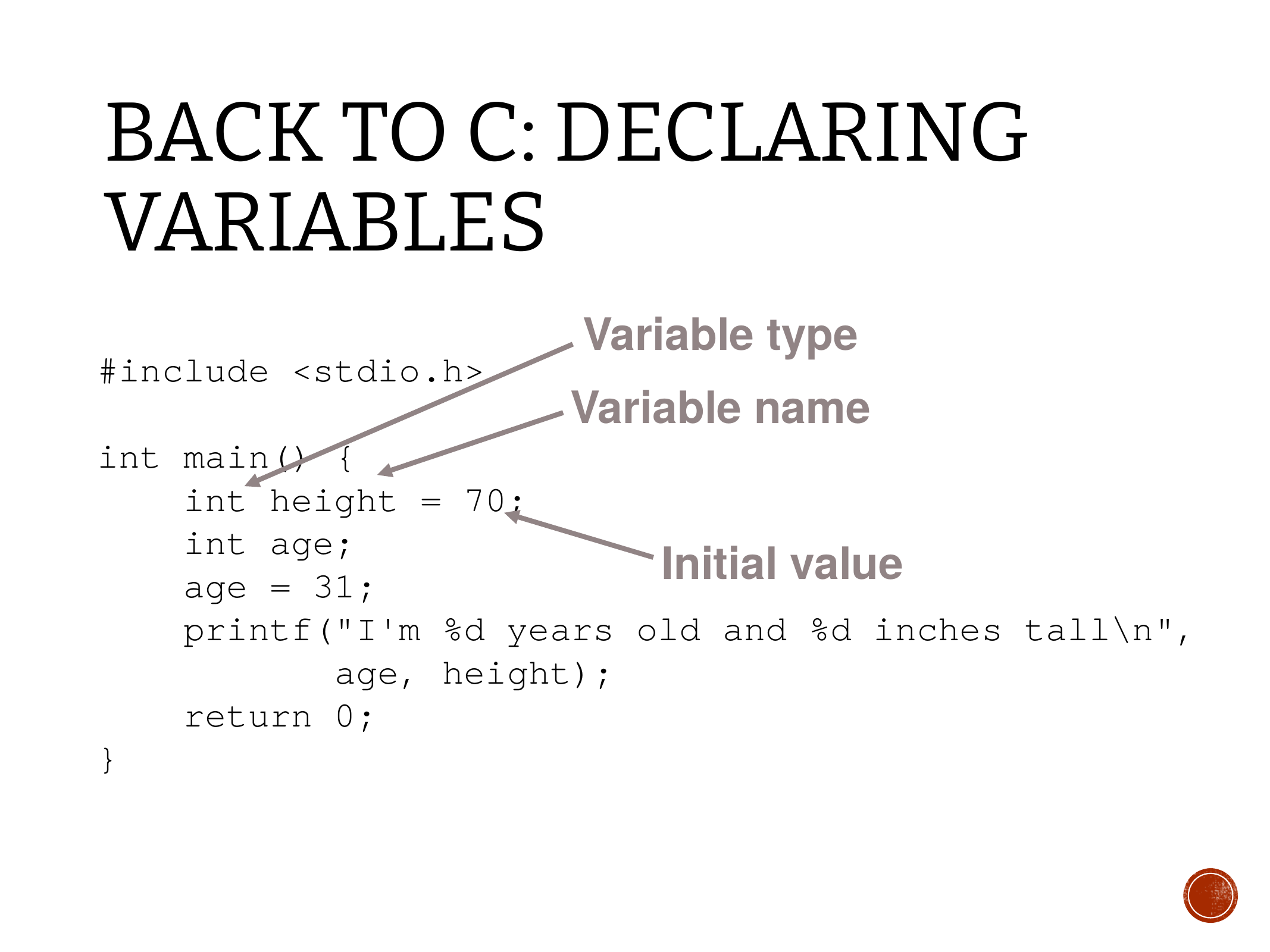

# Back to C: Declaring Variables
Variable type
#include <stdio.h>

int main() {
    int height = 70;
    int age;
    age = 31;
    printf("I'm %d years old and %d inches tall\n",
           age, height);
    return 0;
}

Variable name

Initial value